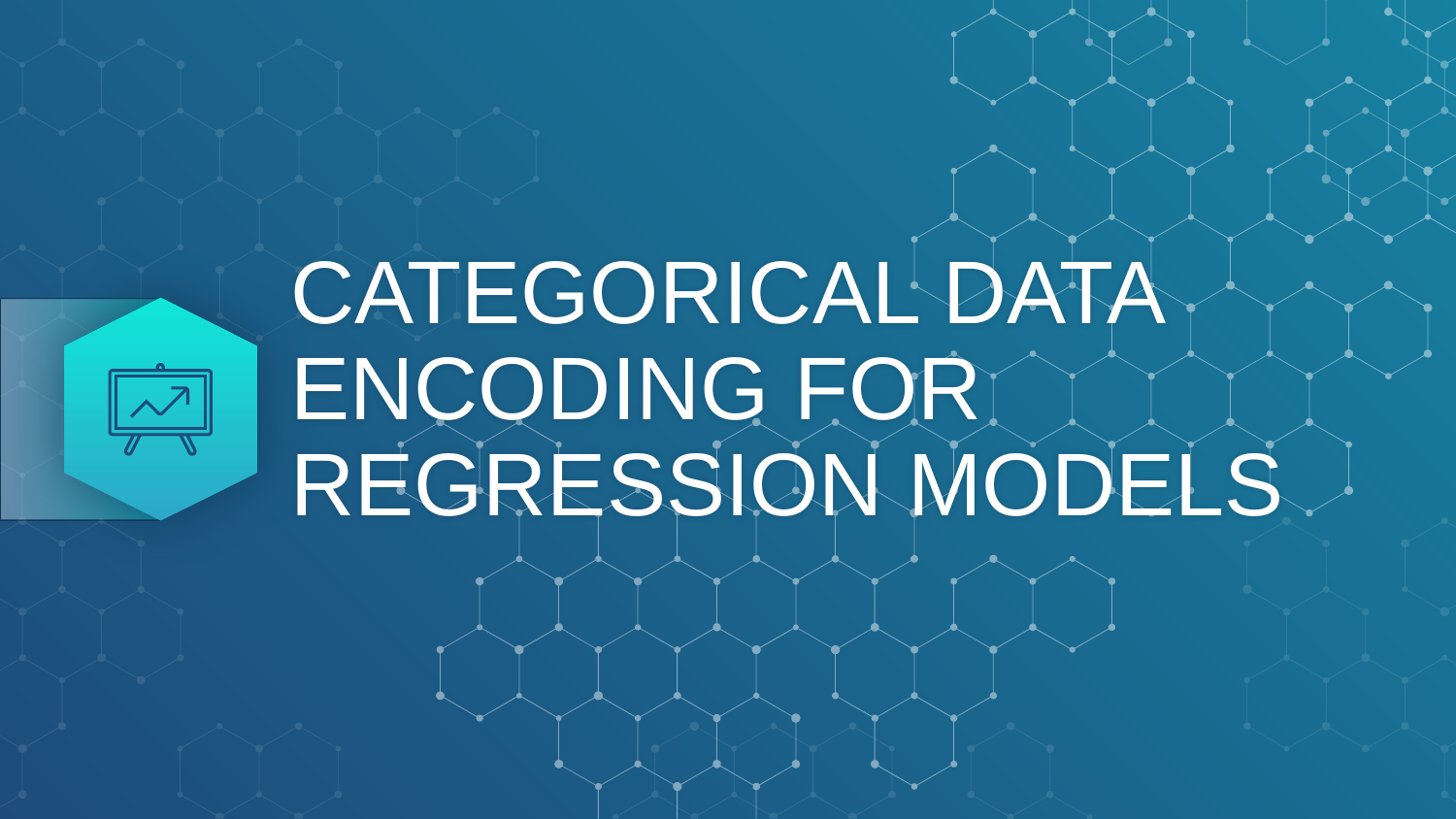

# CATEGORICAL DATA ENCODING FOR REGRESSION MODELS